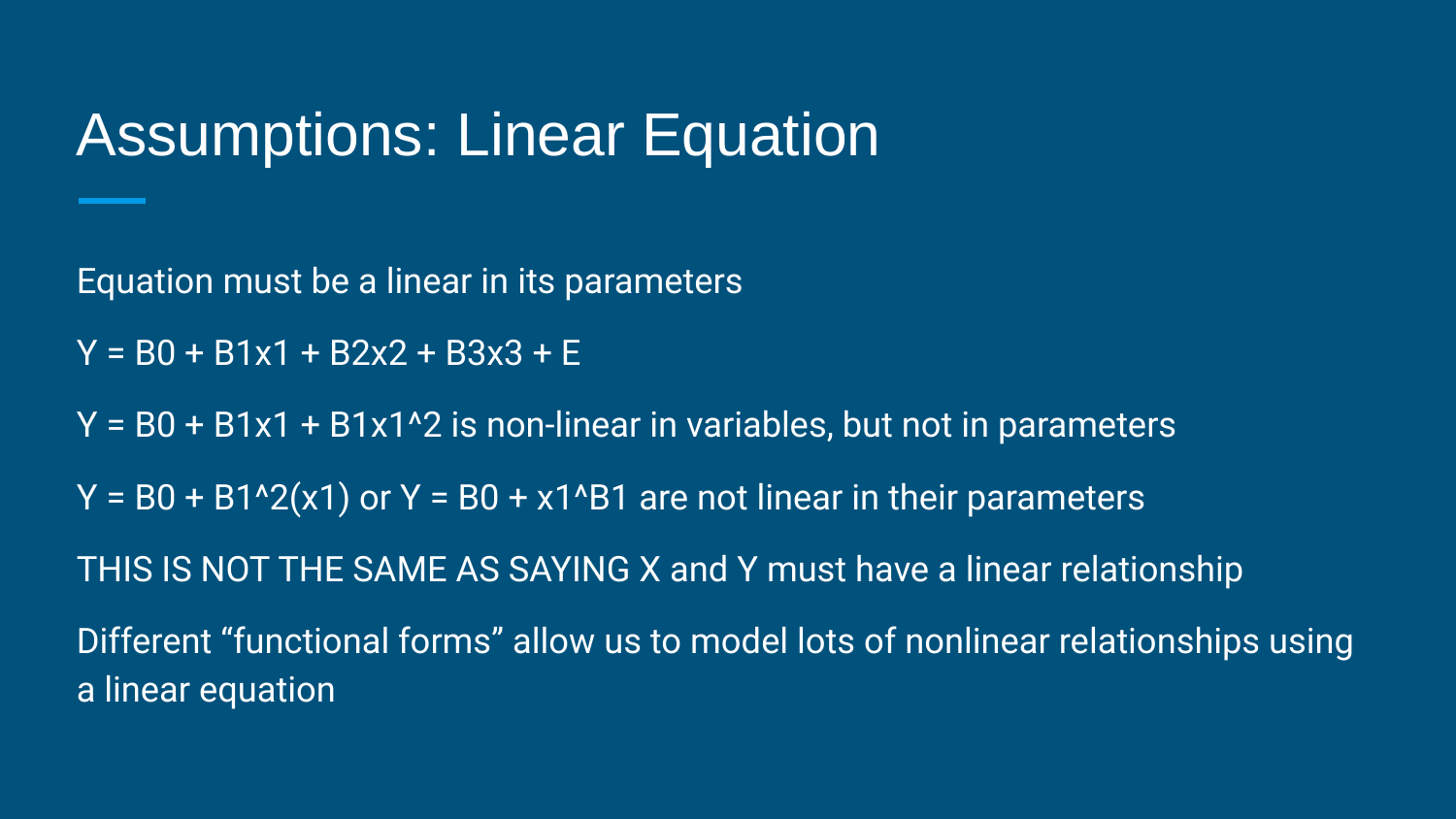

# Assumptions: Linear Equation
Equation must be a linear in its parameters
Y = B0 + B1x1 + B2x2 + B3x3 + E
Y = B0 + B1x1 + B1x1^2 is non-linear in variables, but not in parameters
Y = B0 + B1^2(x1) or Y = B0 + x1^B1 are not linear in their parameters
THIS IS NOT THE SAME AS SAYING X and Y must have a linear relationship
Different “functional forms” allow us to model lots of nonlinear relationships using a linear equation